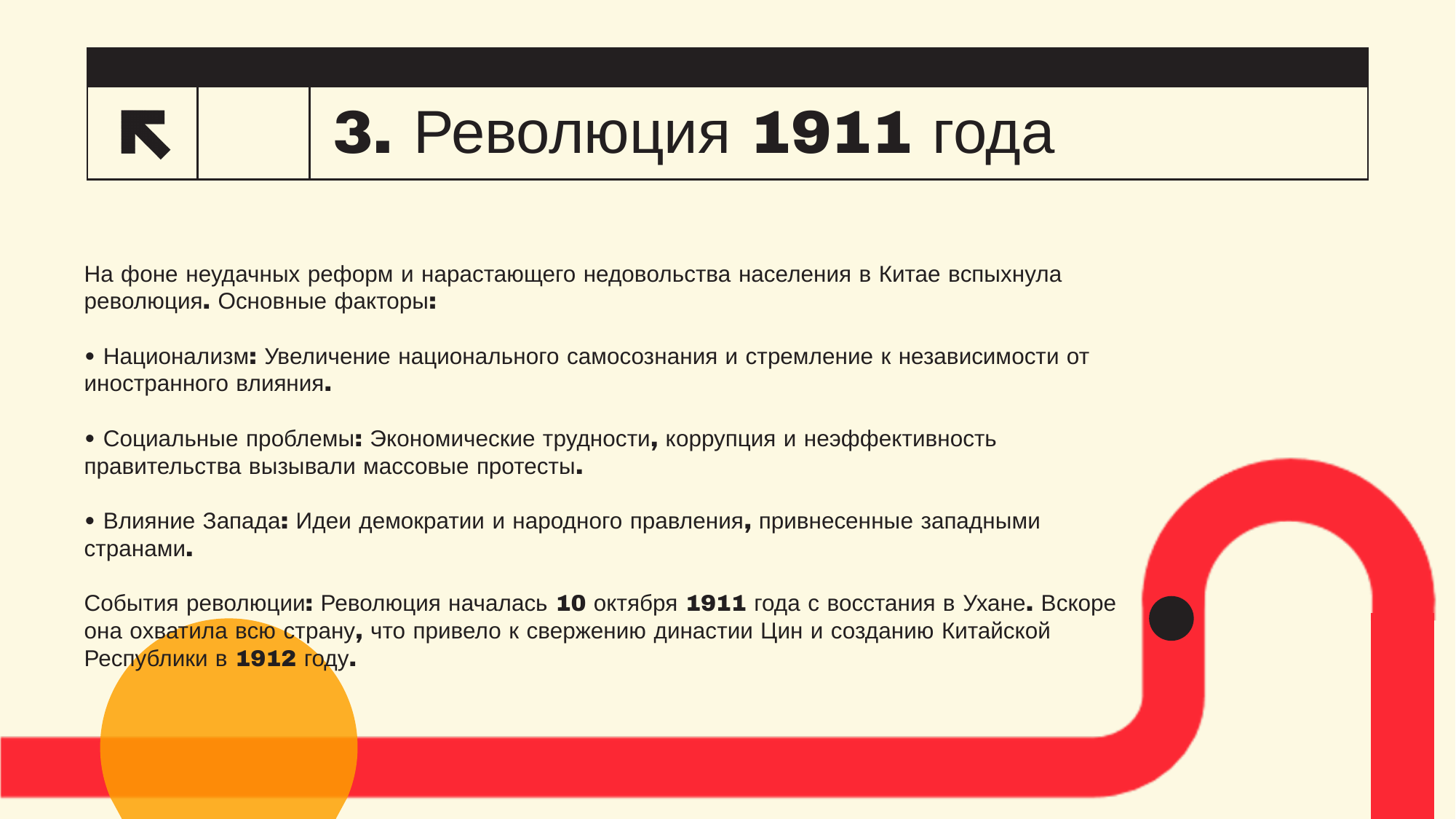

# 3. Революция 1911 года

8
На фоне неудачных реформ и нарастающего недовольства населения в Китае вспыхнула революция. Основные факторы:

• Национализм: Увеличение национального самосознания и стремление к независимости от иностранного влияния.

• Социальные проблемы: Экономические трудности, коррупция и неэффективность правительства вызывали массовые протесты.

• Влияние Запада: Идеи демократии и народного правления, привнесенные западными странами.

События революции: Революция началась 10 октября 1911 года с восстания в Ухане. Вскоре она охватила всю страну, что привело к свержению династии Цин и созданию Китайской Республики в 1912 году.